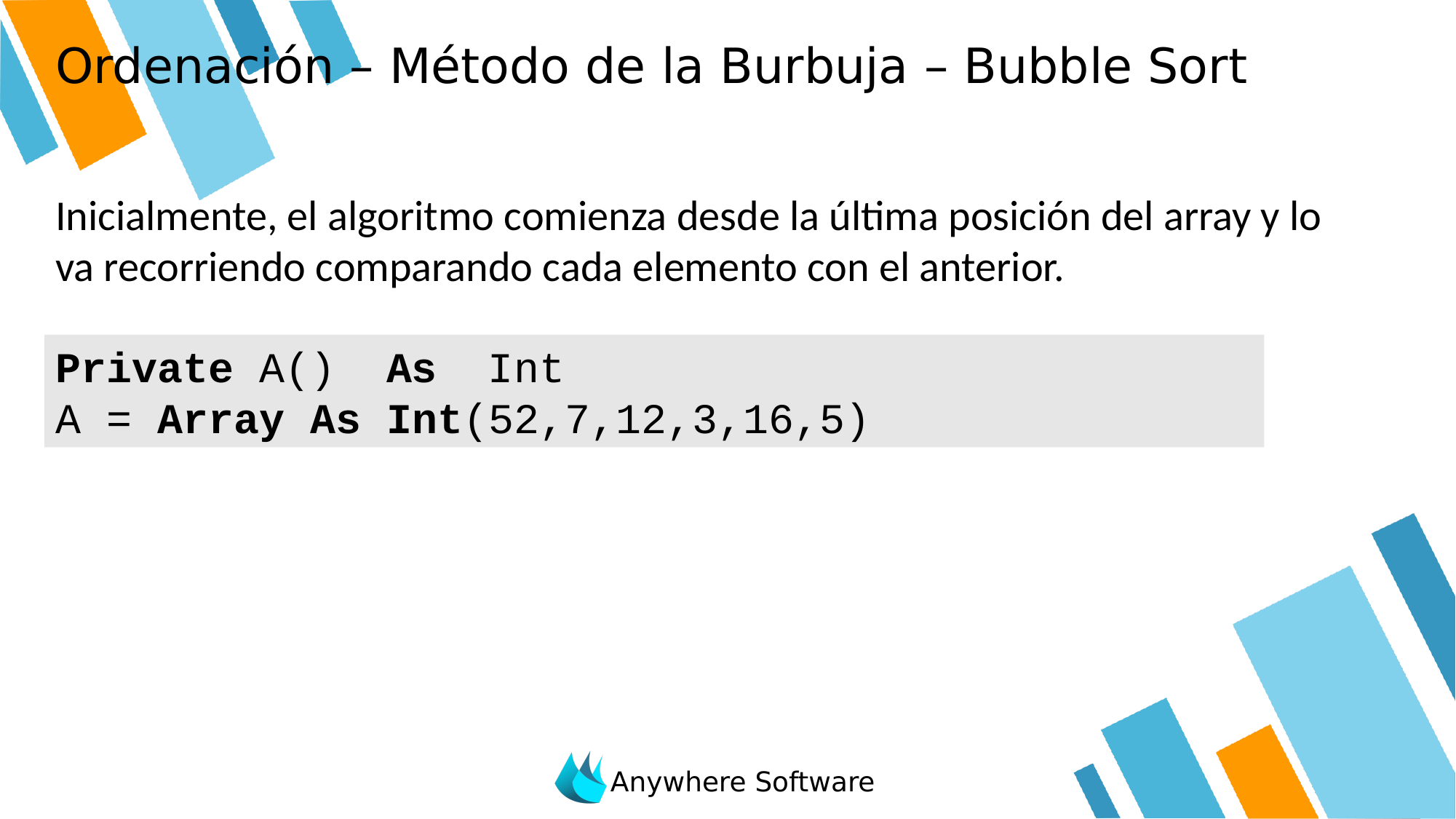

# Ordenación – Método de la Burbuja – Bubble Sort
Inicialmente, el algoritmo comienza desde la última posición del array y lo va recorriendo comparando cada elemento con el anterior.
Private A()  As  Int
A = Array As Int(52,7,12,3,16,5)